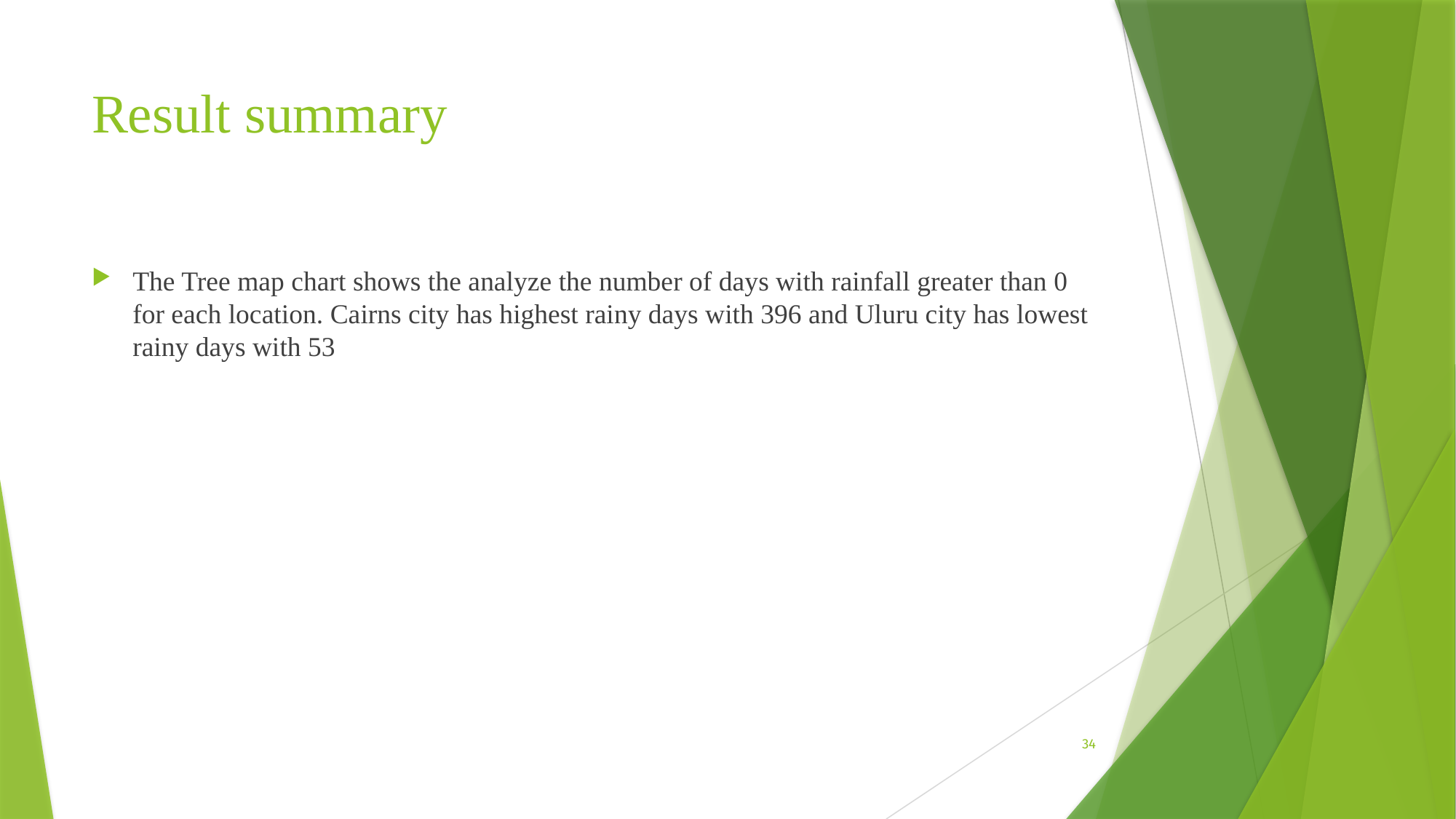

# Result summary
The Tree map chart shows the analyze the number of days with rainfall greater than 0 for each location. Cairns city has highest rainy days with 396 and Uluru city has lowest rainy days with 53
34